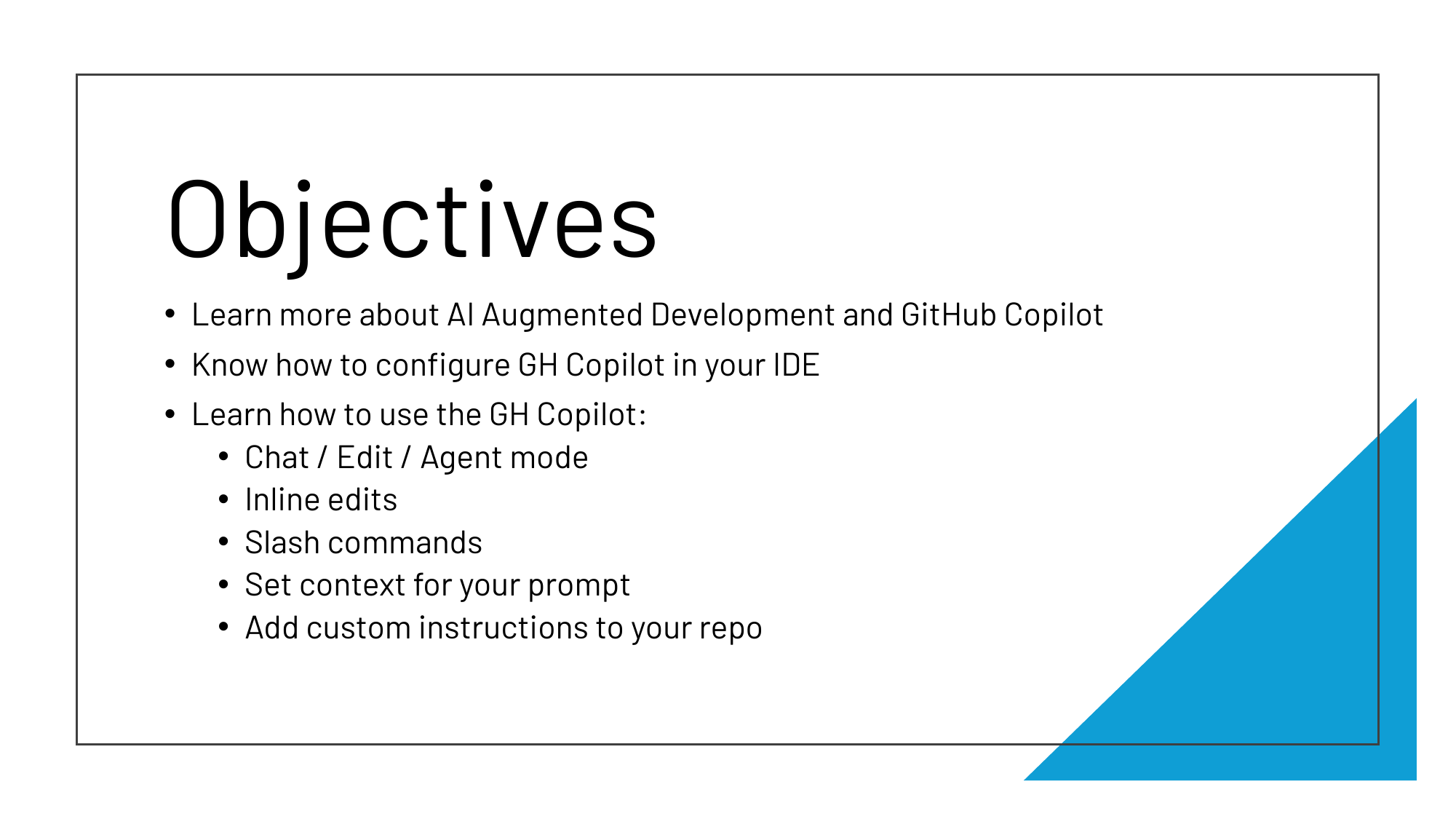

# Objectives
Learn more about AI Augmented Development and GitHub Copilot
Know how to configure GH Copilot in your IDE
Learn how to use the GH Copilot:
Chat / Edit / Agent mode
Inline edits
Slash commands
Set context for your prompt
Add custom instructions to your repo